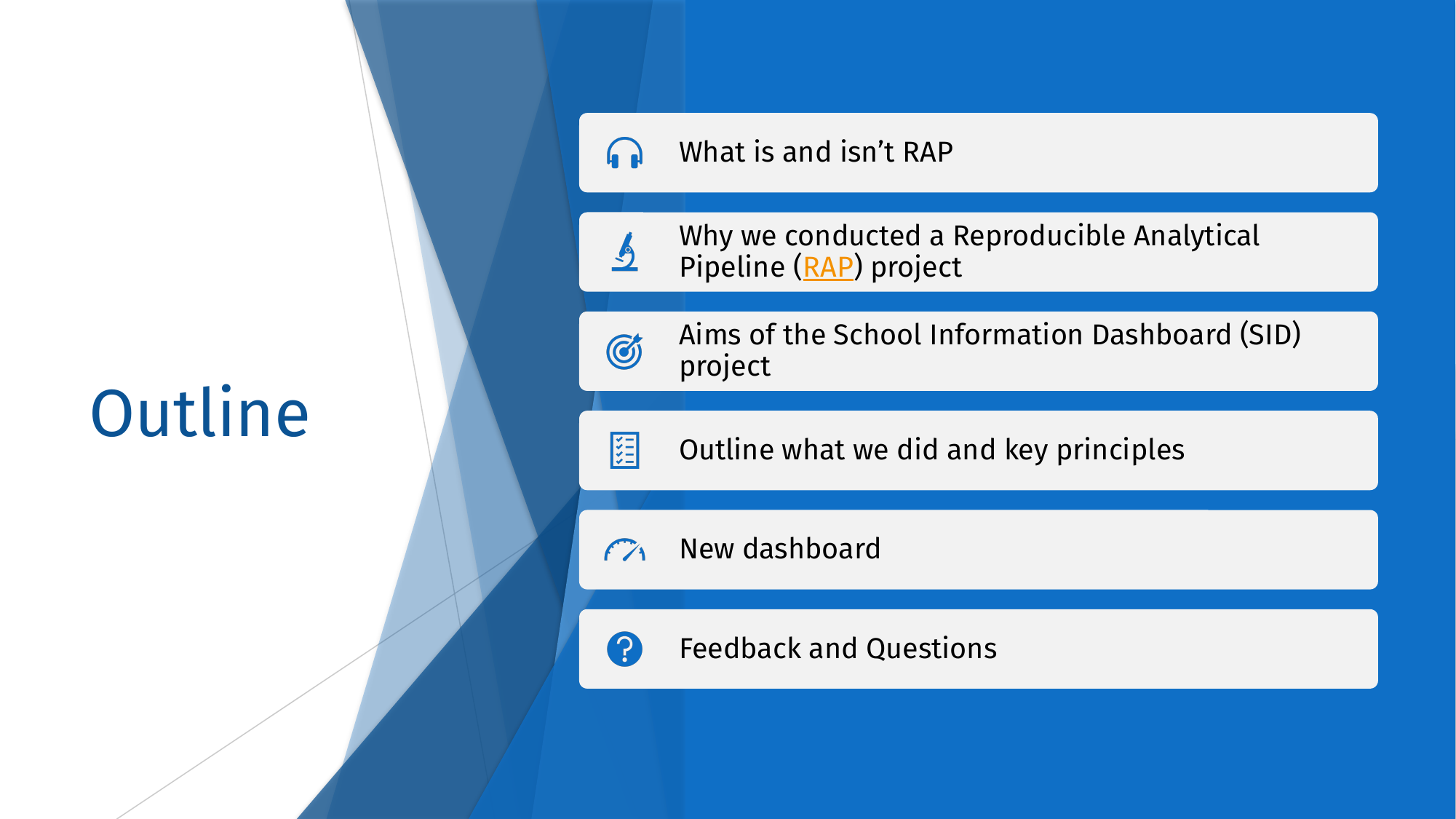

What is and isn’t RAP
Why we conducted a Reproducible Analytical Pipeline (RAP) project
Aims of the School Information Dashboard (SID) project
Outline what we did and key principles
New dashboard
Feedback and Questions
# Outline